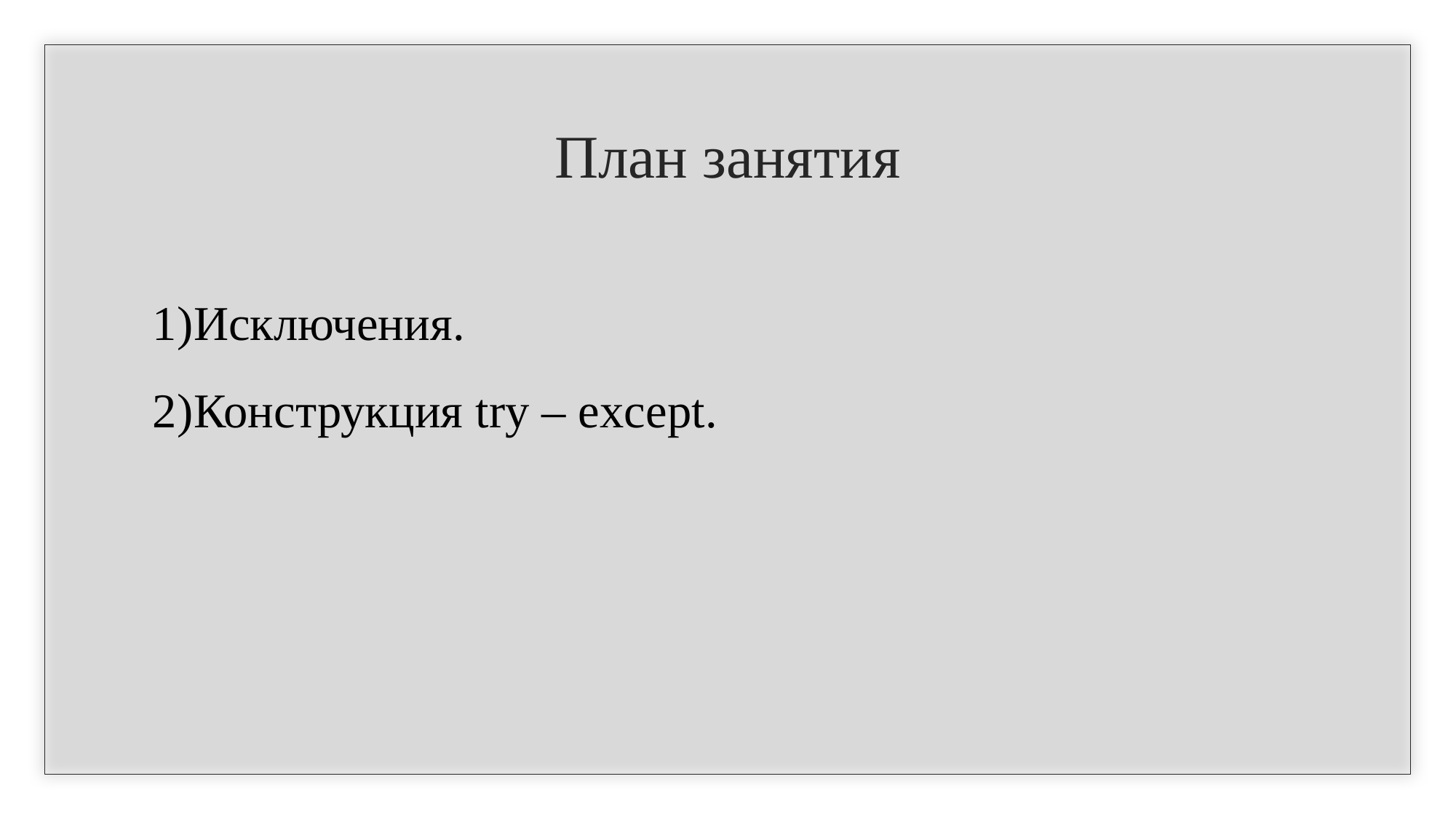

# План занятия
Исключения.
Конструкция try – except.